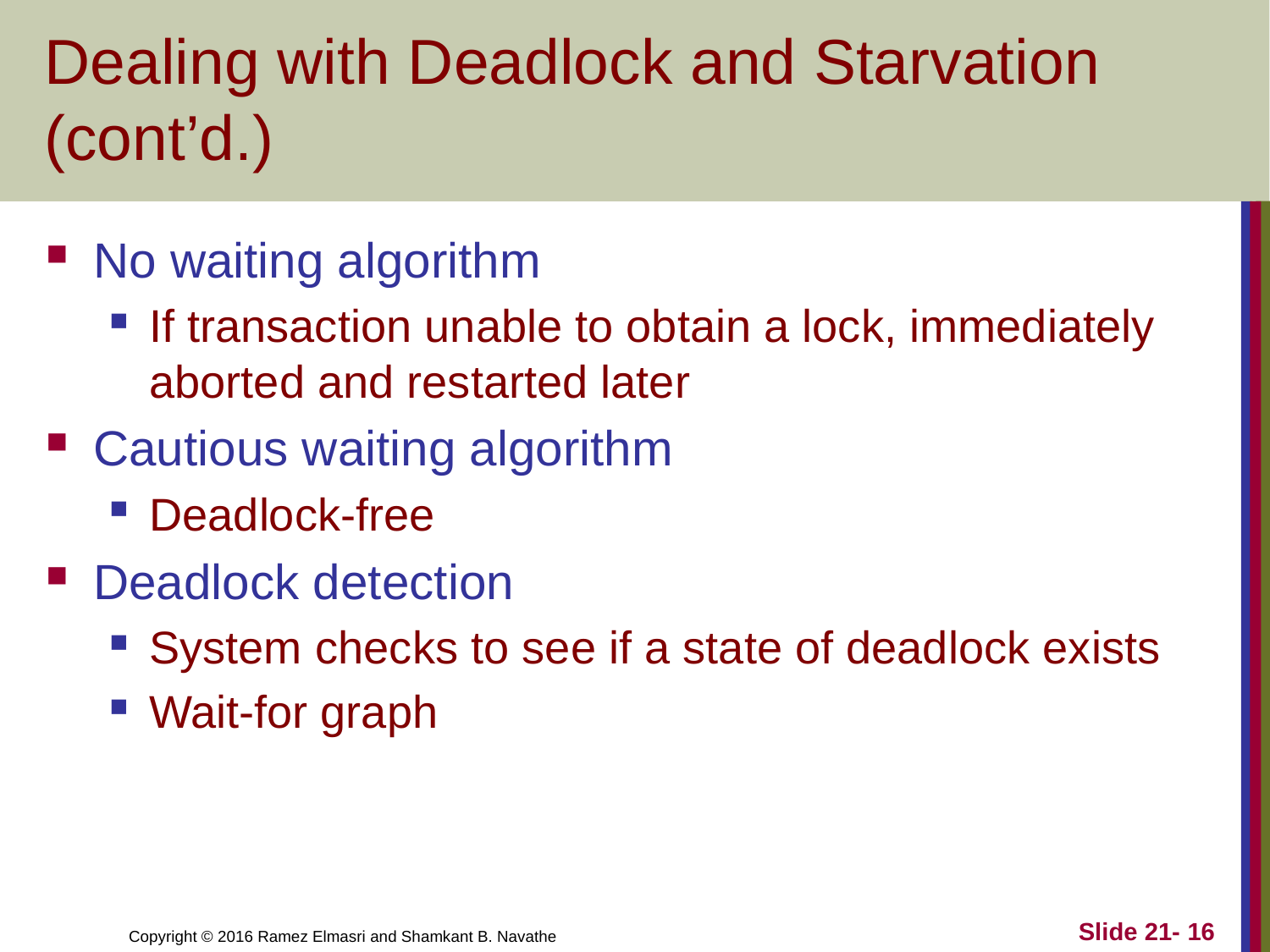

# Dealing with Deadlock and Starvation (cont’d.)
No waiting algorithm
If transaction unable to obtain a lock, immediately aborted and restarted later
Cautious waiting algorithm
Deadlock-free
Deadlock detection
System checks to see if a state of deadlock exists
Wait-for graph
Slide 21- 16